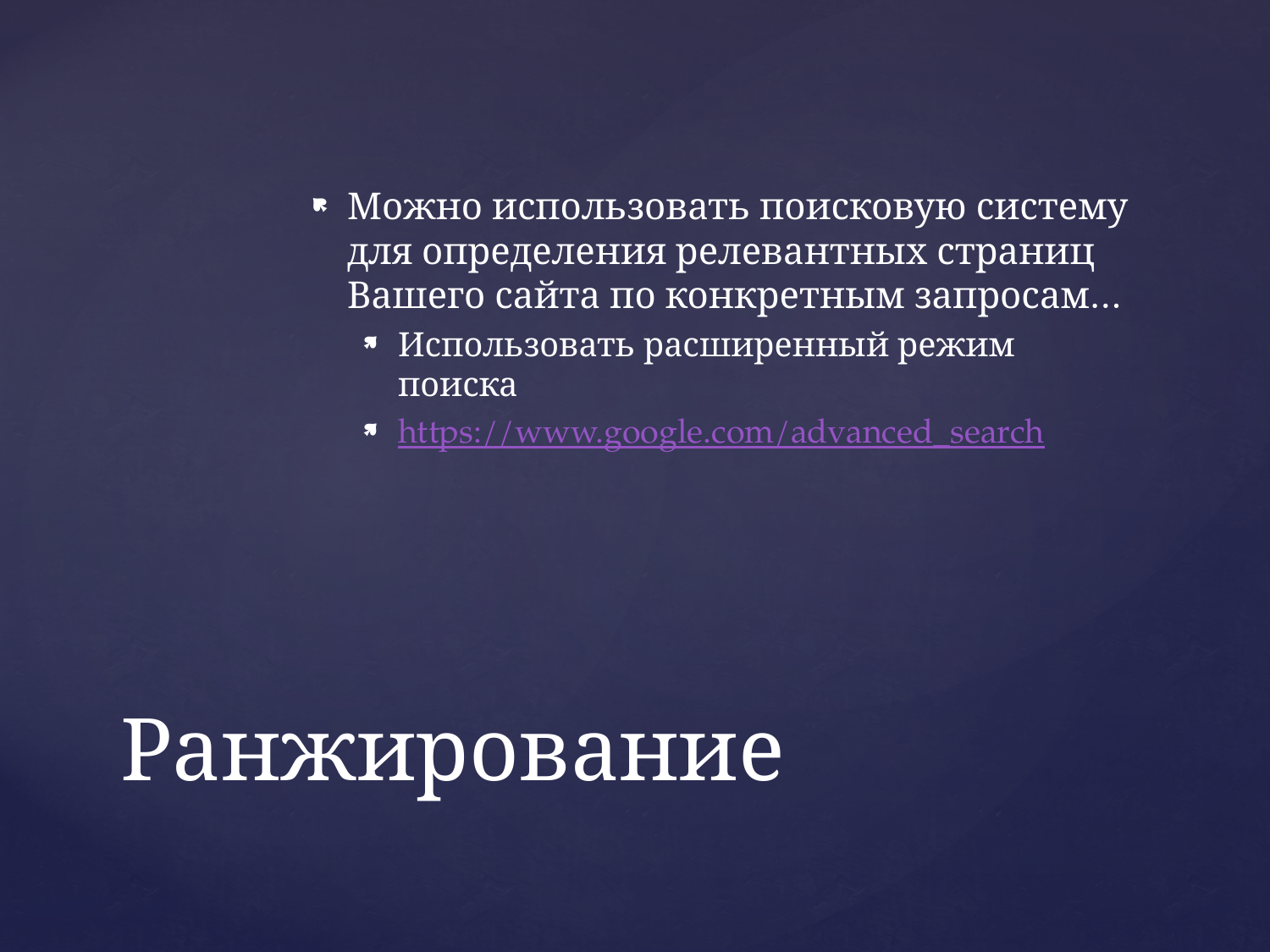

Можно использовать поисковую систему для определения релевантных страниц Вашего сайта по конкретным запросам…
Использовать расширенный режим поиска
https://www.google.com/advanced_search

# Ранжирование